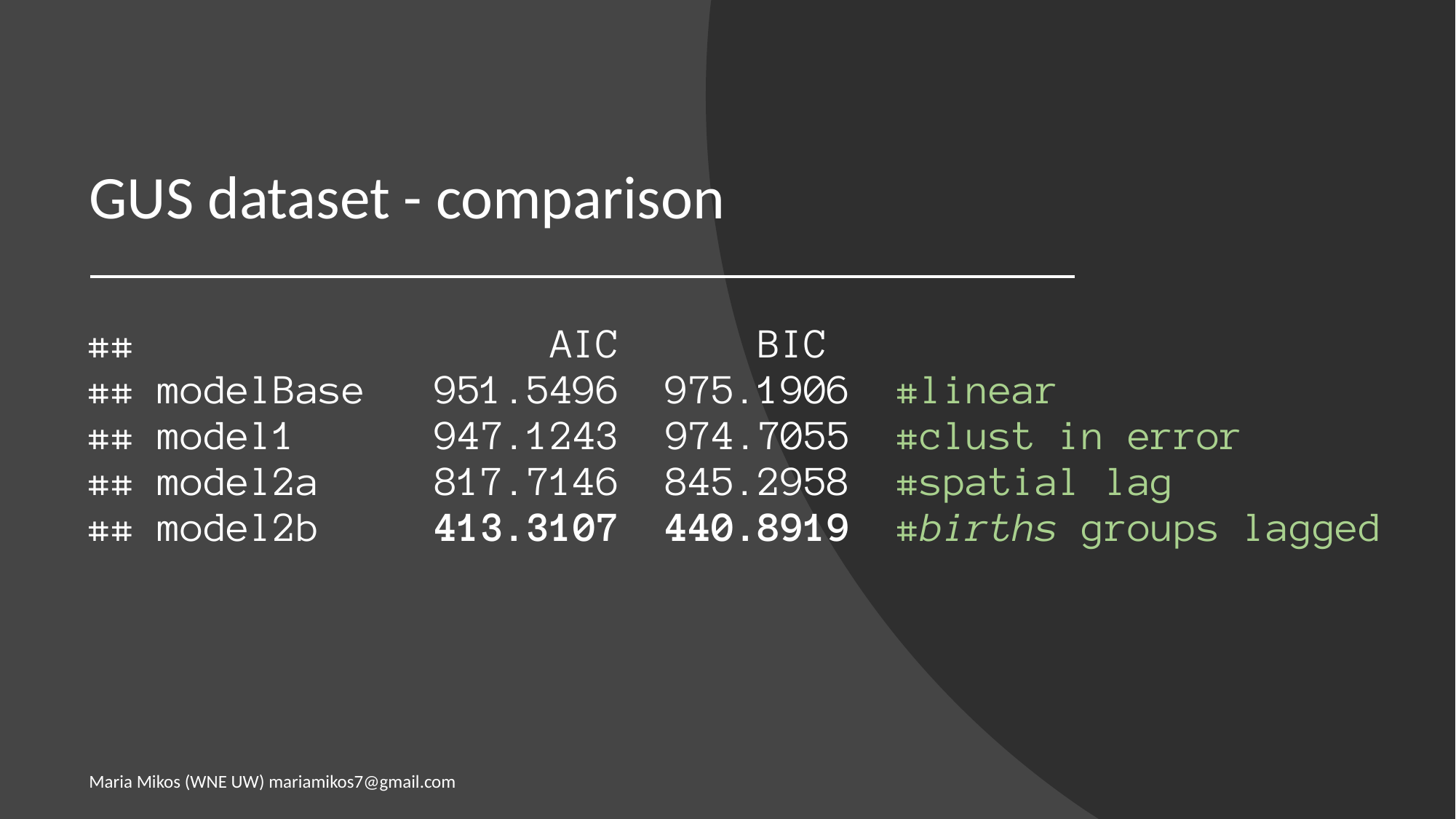

# GUS dataset - comparison
##                  AIC      BIC ## modelBase   951.5496  975.1906  #linear ## model1      947.1243  974.7055  #clust in error ## model2a     817.7146  845.2958  #spatial lag ## model2b     413.3107  440.8919  #births groups lagged
Maria Mikos (WNE UW) mariamikos7@gmail.com